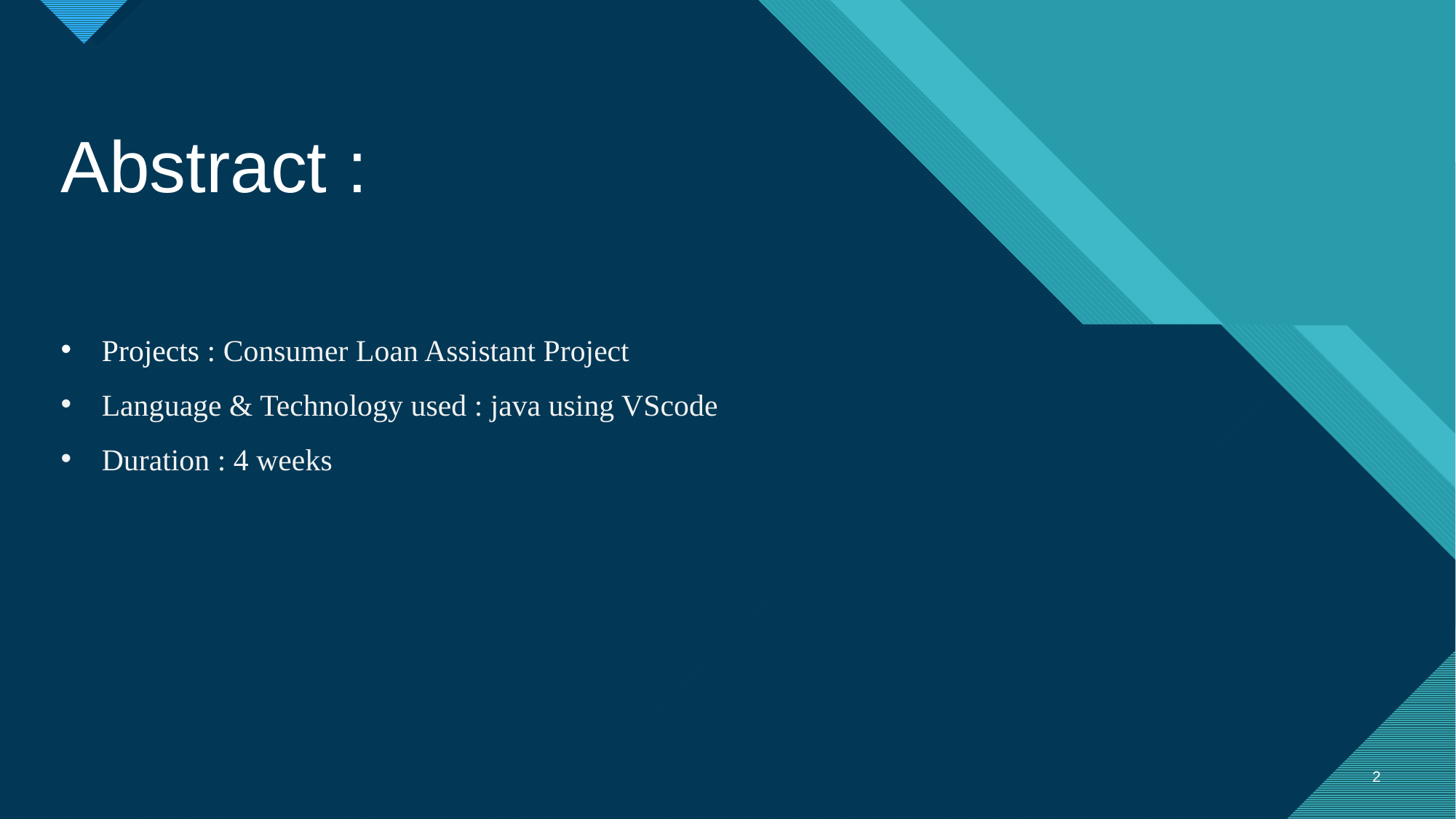

Abstract :
Projects : Consumer Loan Assistant Project
Language & Technology used : java using VScode
Duration : 4 weeks

2